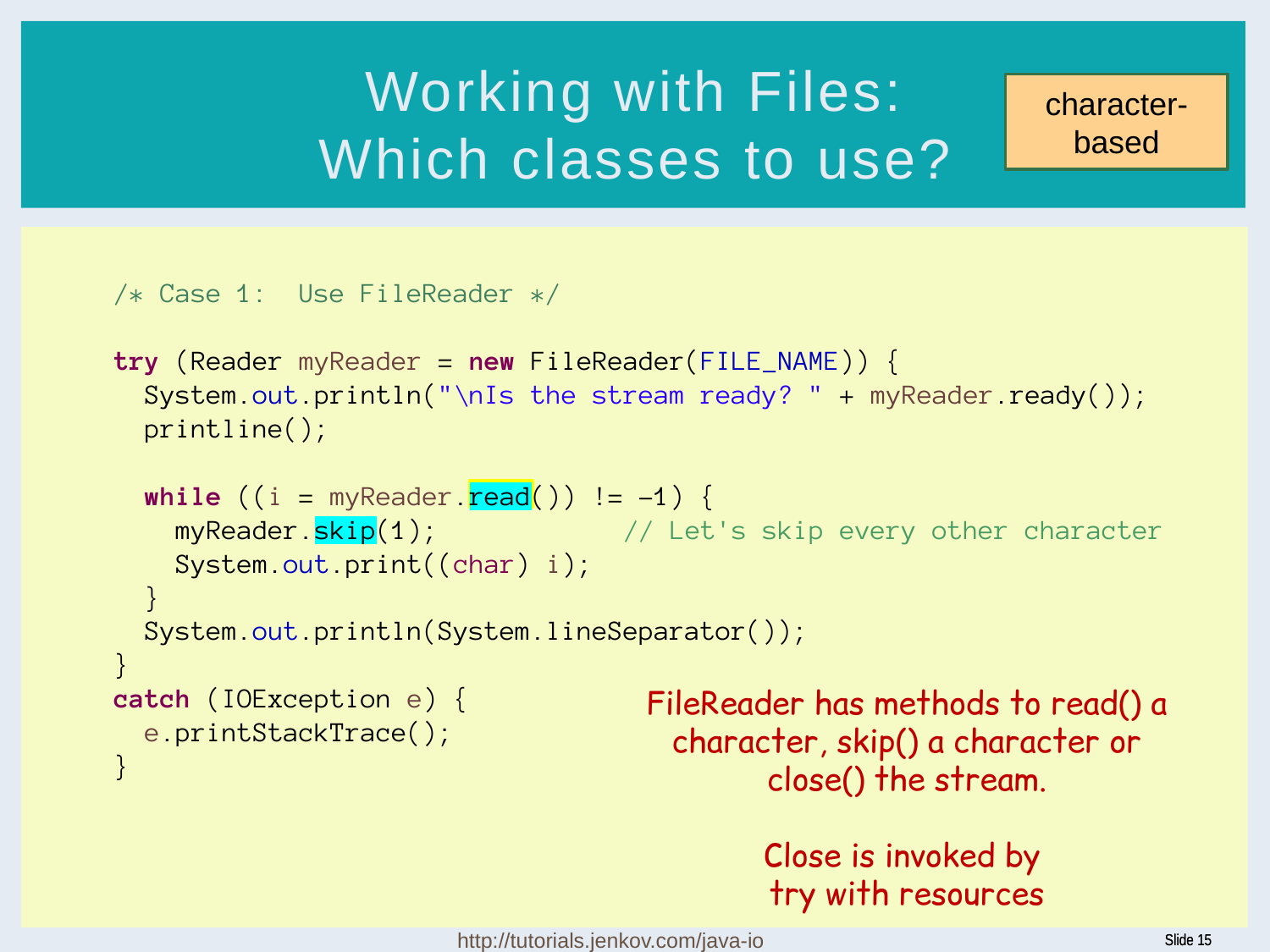

# Working with Files: Which classes to use?
character-based

/* Case 1:  Use FileReader */

try (Reader myReader = new FileReader(FILE_NAME)) {
  System.out.println("\nIs the stream ready? " + myReader.ready());
  printline();

  while ((i = myReader.read()) != -1) {
    myReader.skip(1);            // Let's skip every other character
    System.out.print((char) i);
  }
  System.out.println(System.lineSeparator());
}
catch (IOException e) {
  e.printStackTrace();
}

FileReader has methods to read() a character, skip() a character or close() the stream.
Close is invoked by
try with resources
http://tutorials.jenkov.com/java-io